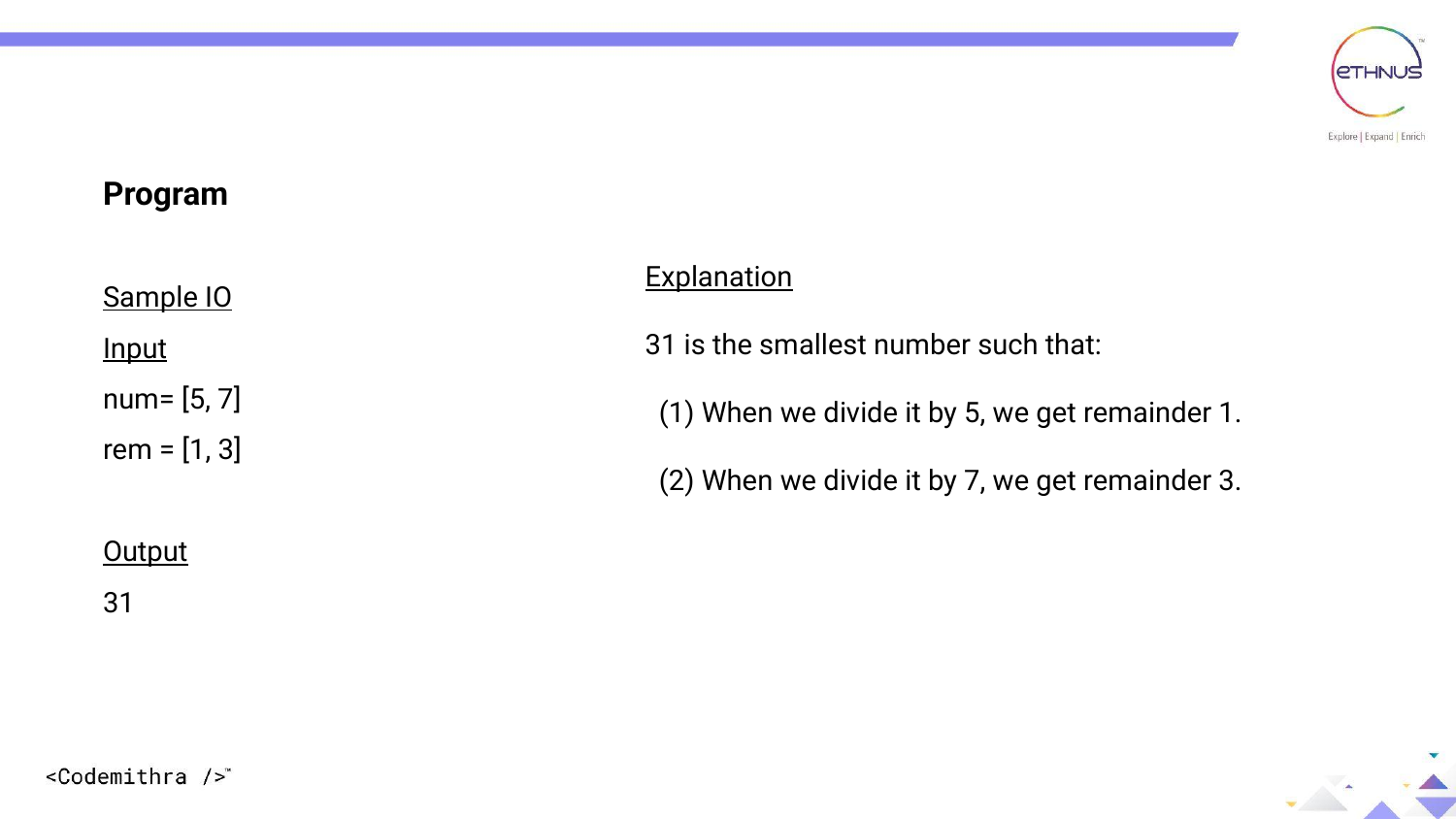

Program

Sample IO
Input
num= [5, 7]
rem = [1, 3]

Output
31

Explanation
31 is the smallest number such that:
  (1) When we divide it by 5, we get remainder 1.
  (2) When we divide it by 7, we get remainder 3.